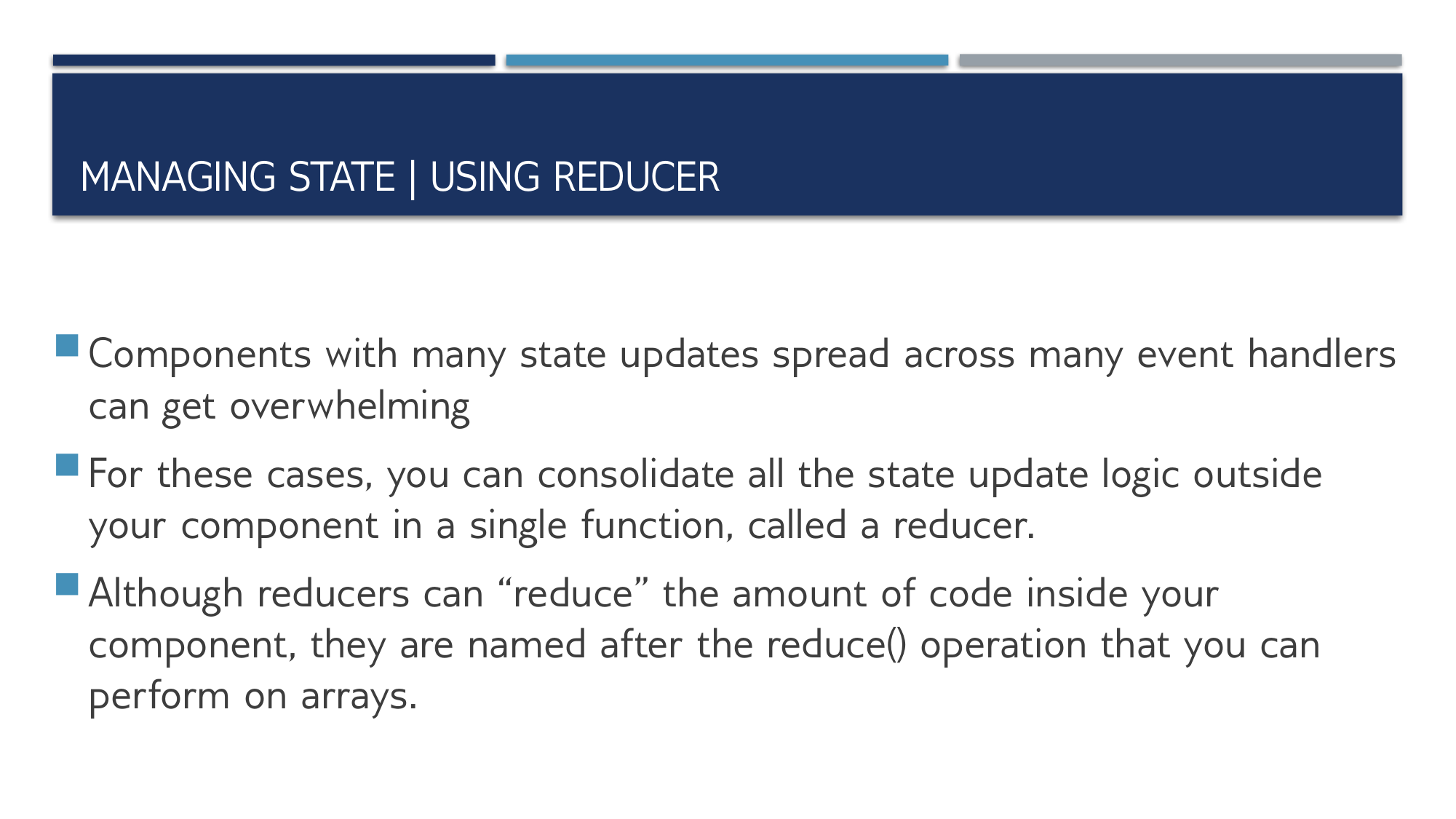

# Managing state | Using Reducer
Components with many state updates spread across many event handlers can get overwhelming
For these cases, you can consolidate all the state update logic outside your component in a single function, called a reducer.
Although reducers can “reduce” the amount of code inside your component, they are named after the reduce() operation that you can perform on arrays.